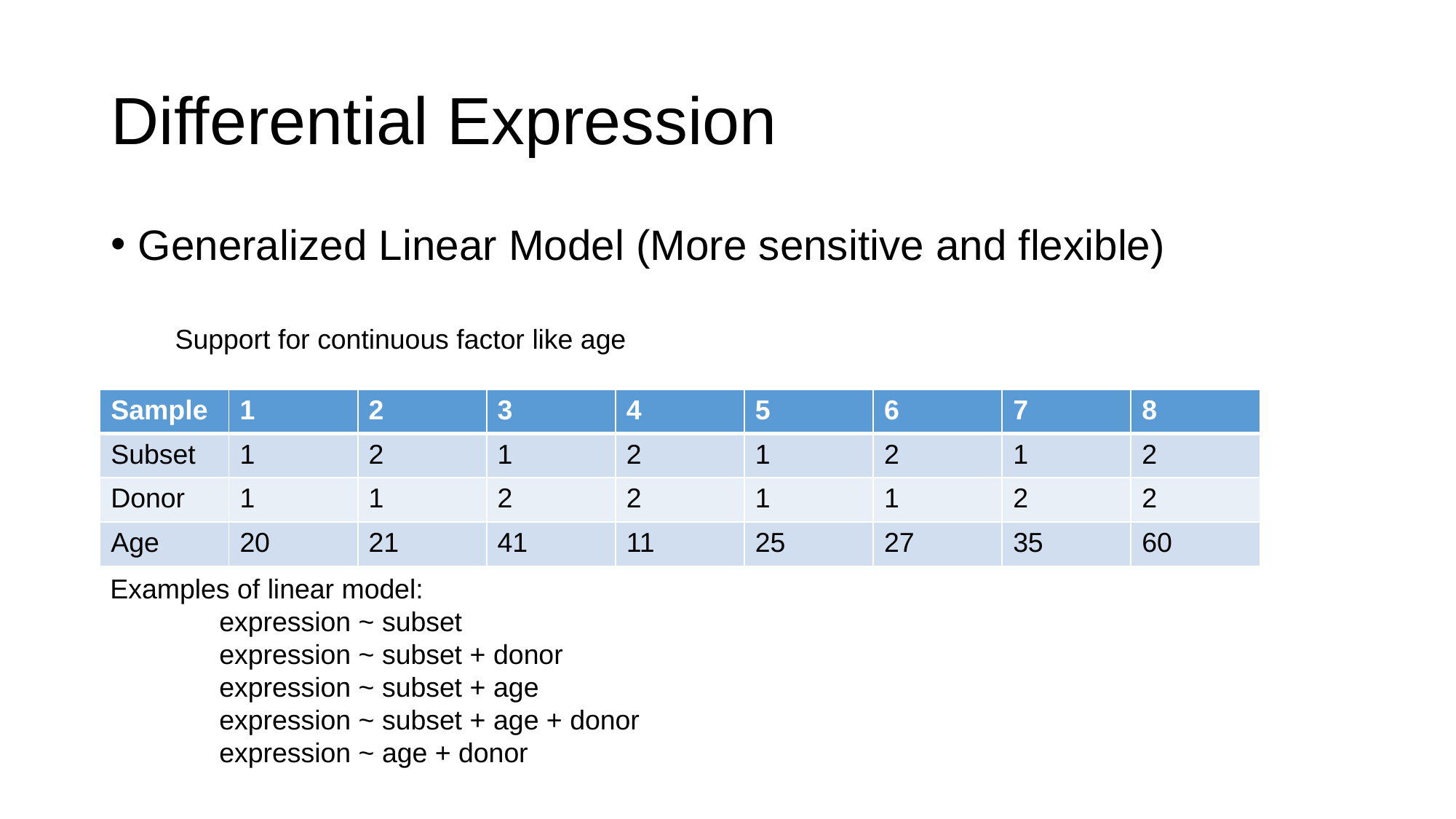

# Differential Expression
Generalized Linear Model (More sensitive and flexible)
Support for continuous factor like age
| Sample | 1 | 2 | 3 | 4 | 5 | 6 | 7 | 8 |
| --- | --- | --- | --- | --- | --- | --- | --- | --- |
| Subset | 1 | 2 | 1 | 2 | 1 | 2 | 1 | 2 |
| Donor | 1 | 1 | 2 | 2 | 1 | 1 | 2 | 2 |
| Age | 20 | 21 | 41 | 11 | 25 | 27 | 35 | 60 |
Examples of linear model:
	expression ~ subset
	expression ~ subset + donor
	expression ~ subset + age
	expression ~ subset + age + donor
	expression ~ age + donor